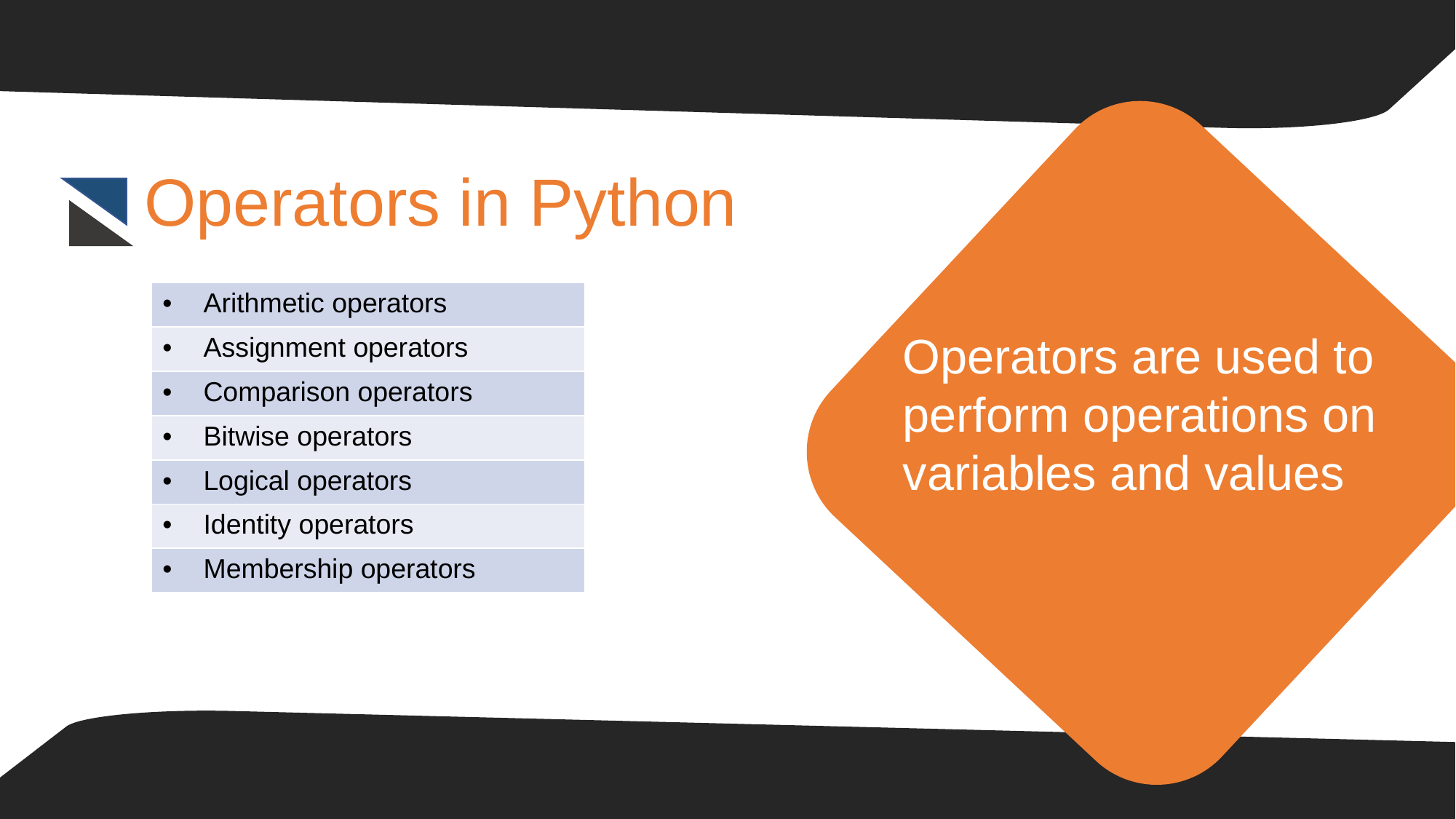

Operators in Python

| Arithmetic operators |
| --- |
| Assignment operators |
| Comparison operators |
| Bitwise operators |
| Logical operators |
| Identity operators |
| Membership operators |
Operators are used to perform operations on variables and values